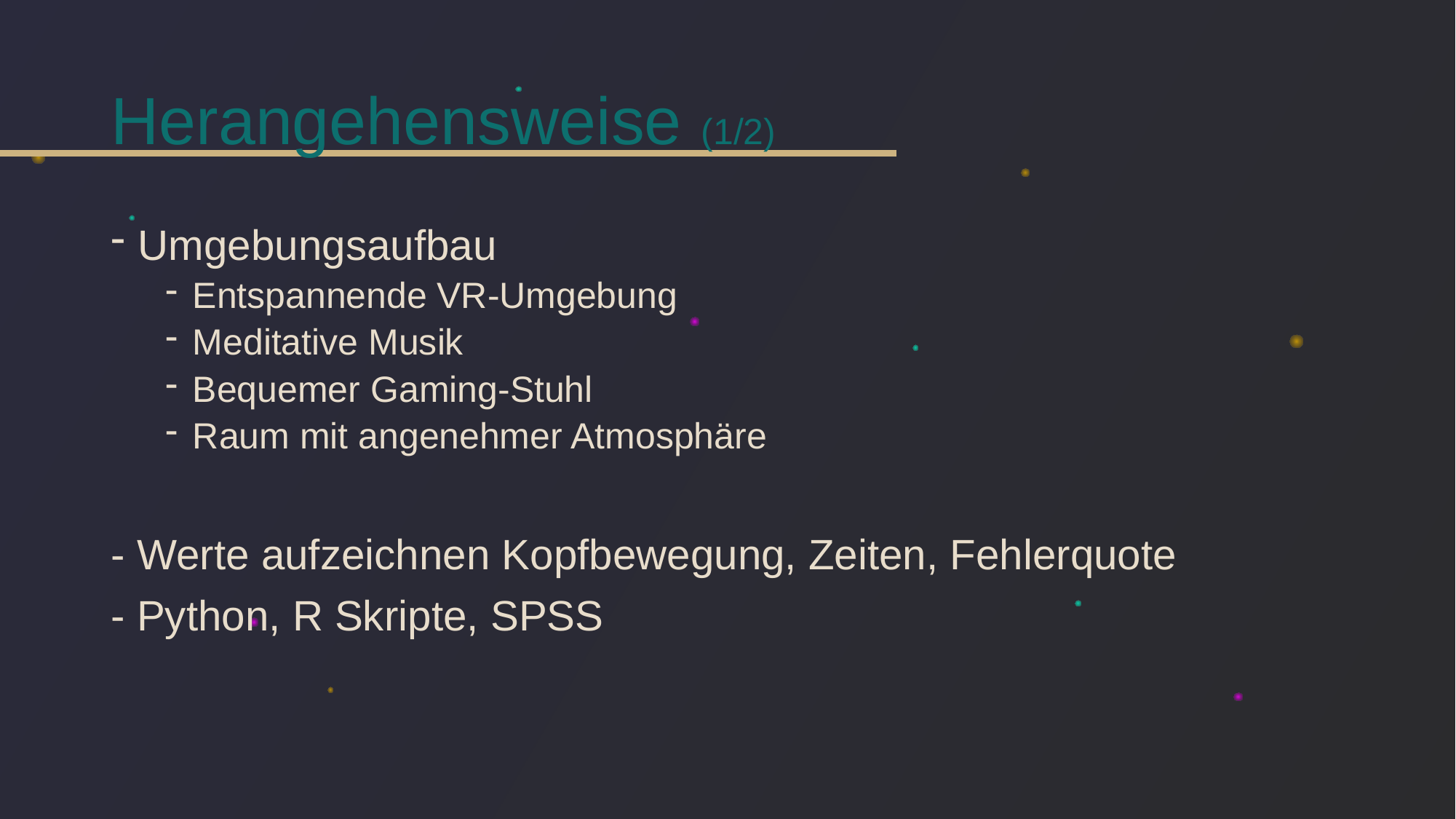

# Herangehensweise (1/2)
Umgebungsaufbau
Entspannende VR-Umgebung
Meditative Musik
Bequemer Gaming-Stuhl
Raum mit angenehmer Atmosphäre

- Werte aufzeichnen Kopfbewegung, Zeiten, Fehlerquote
- Python, R Skripte, SPSS